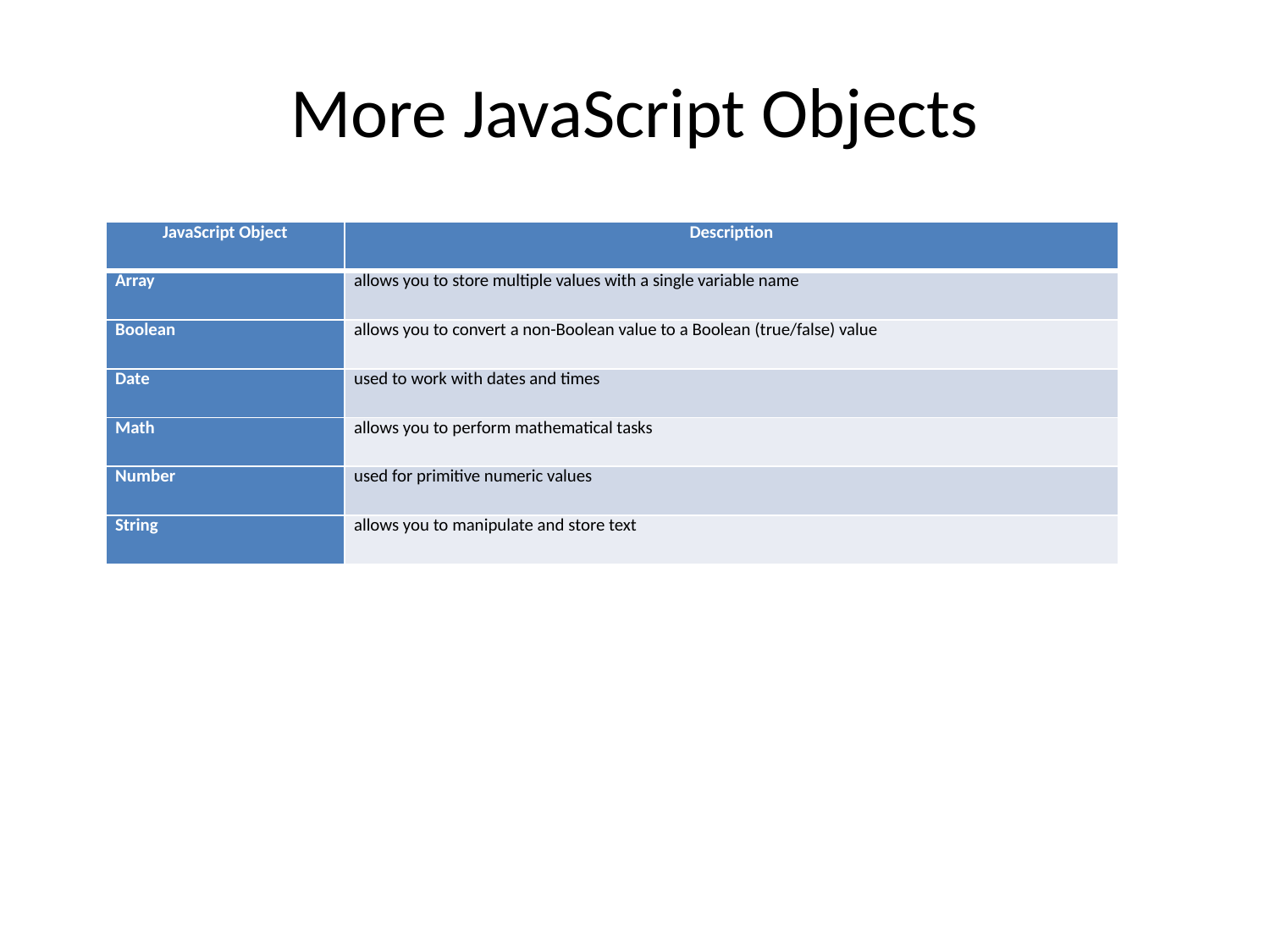

# More JavaScript Objects
| JavaScript Object | Description |
| --- | --- |
| Array | allows you to store multiple values with a single variable name |
| Boolean | allows you to convert a non-Boolean value to a Boolean (true/false) value |
| Date | used to work with dates and times |
| Math | allows you to perform mathematical tasks |
| Number | used for primitive numeric values |
| String | allows you to manipulate and store text |